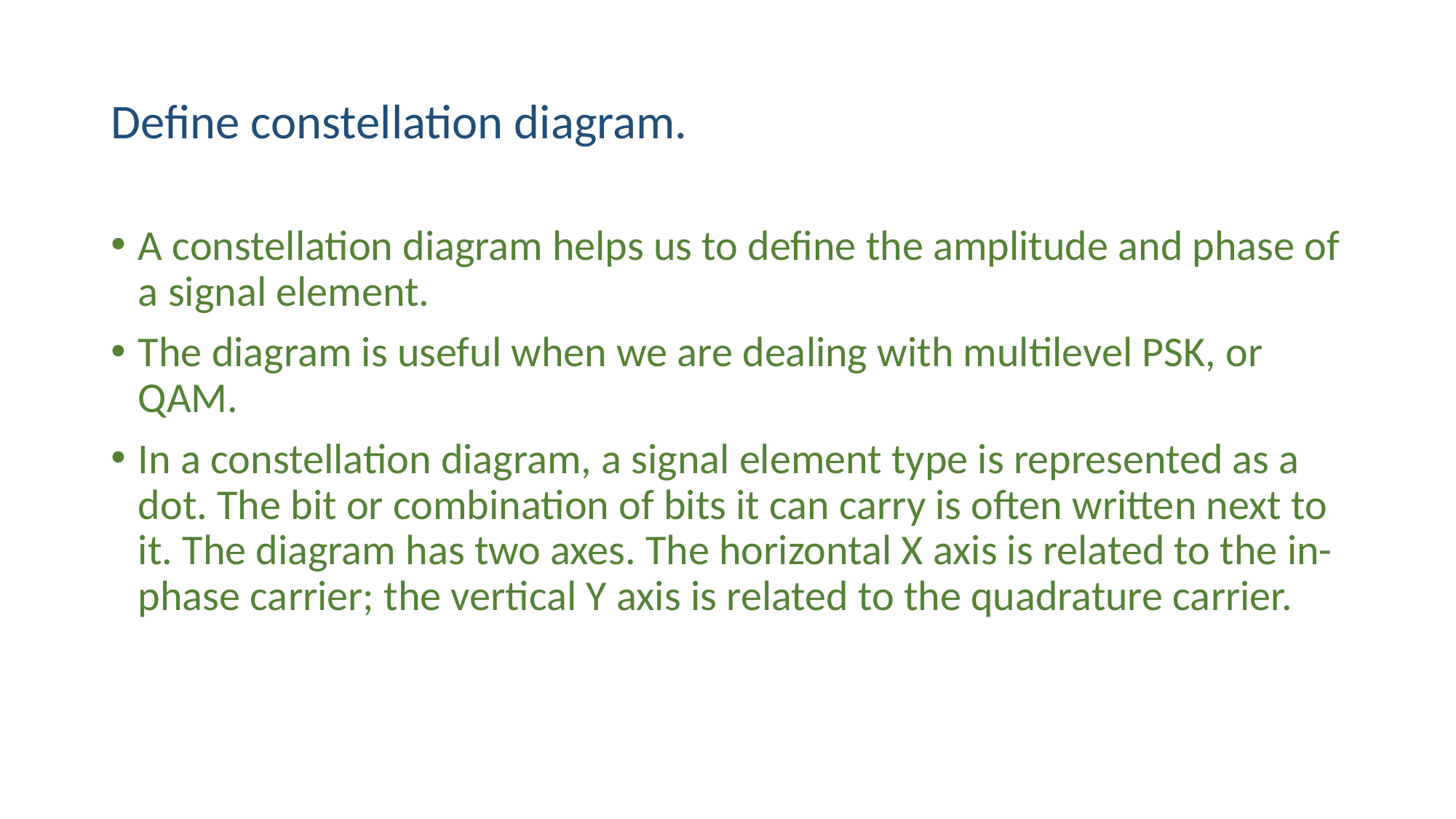

# Define constellation diagram.
A constellation diagram helps us to define the amplitude and phase of a signal element.
The diagram is useful when we are dealing with multilevel PSK, or QAM.
In a constellation diagram, a signal element type is represented as a dot. The bit or combination of bits it can carry is often written next to it. The diagram has two axes. The horizontal X axis is related to the in-phase carrier; the vertical Y axis is related to the quadrature carrier.